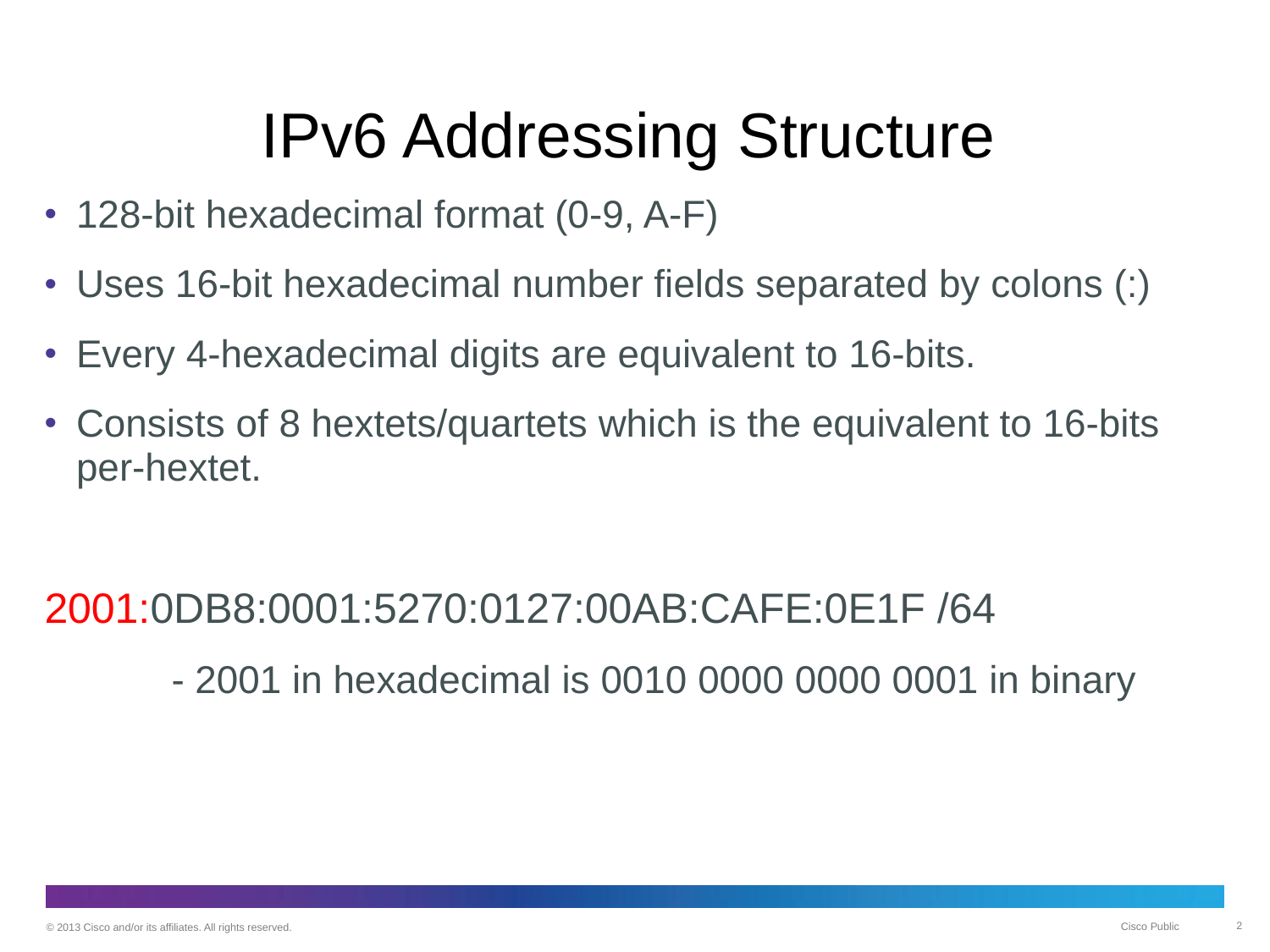

# IPv6 Addressing Structure
128-bit hexadecimal format (0-9, A-F)
Uses 16-bit hexadecimal number fields separated by colons (:)
Every 4-hexadecimal digits are equivalent to 16-bits.
Consists of 8 hextets/quartets which is the equivalent to 16-bits per-hextet.

2001:0DB8:0001:5270:0127:00AB:CAFE:0E1F /64
	- 2001 in hexadecimal is 0010 0000 0000 0001 in binary